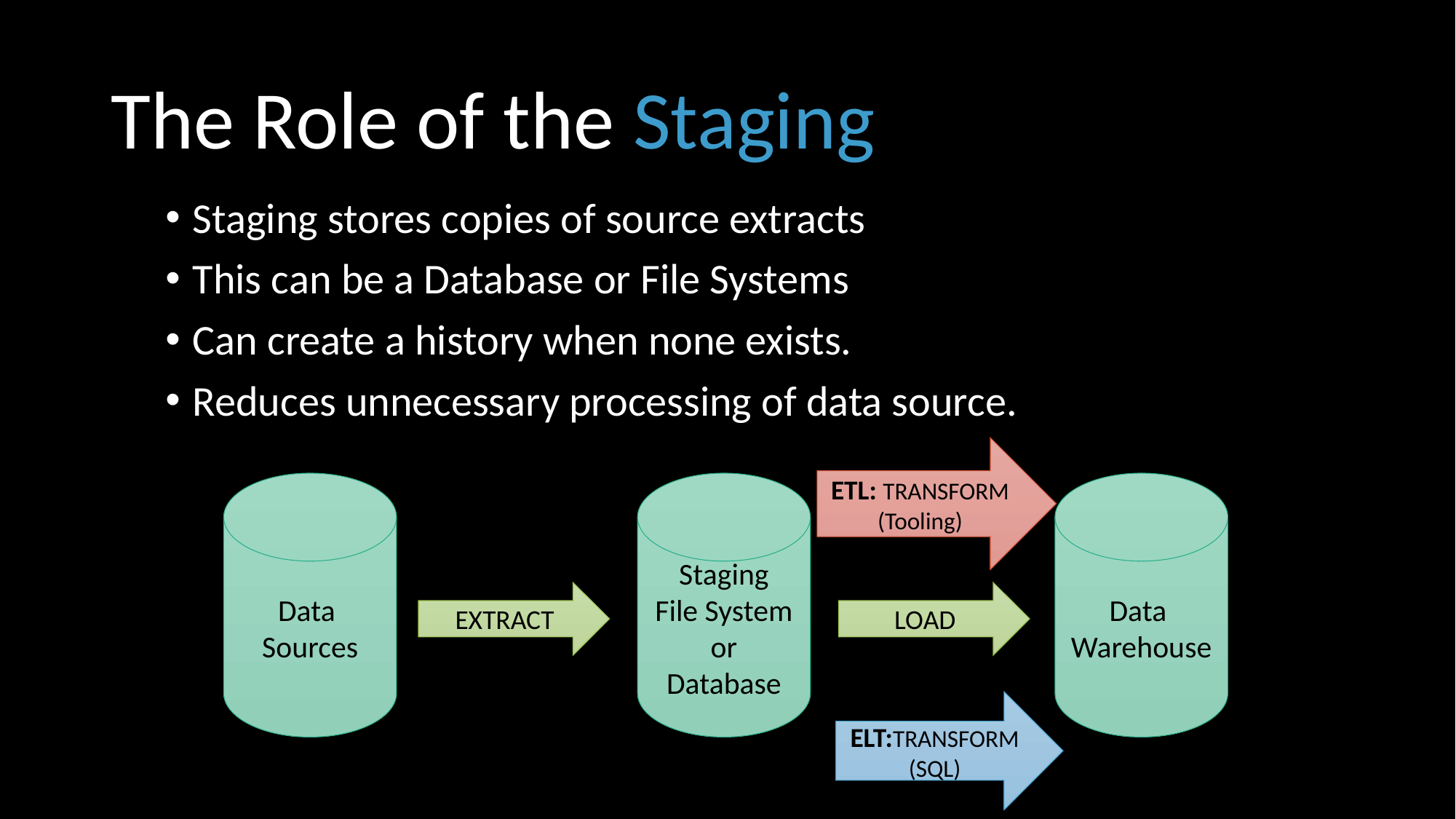

# The Role of the Staging
Staging stores copies of source extracts
This can be a Database or File Systems
Can create a history when none exists.
Reduces unnecessary processing of data source.

ETL: TRANSFORM
(Tooling)
Data
Sources
Staging
File System
or
Database
Data
Warehouse
EXTRACT
LOAD
ELT:TRANSFORM
(SQL)